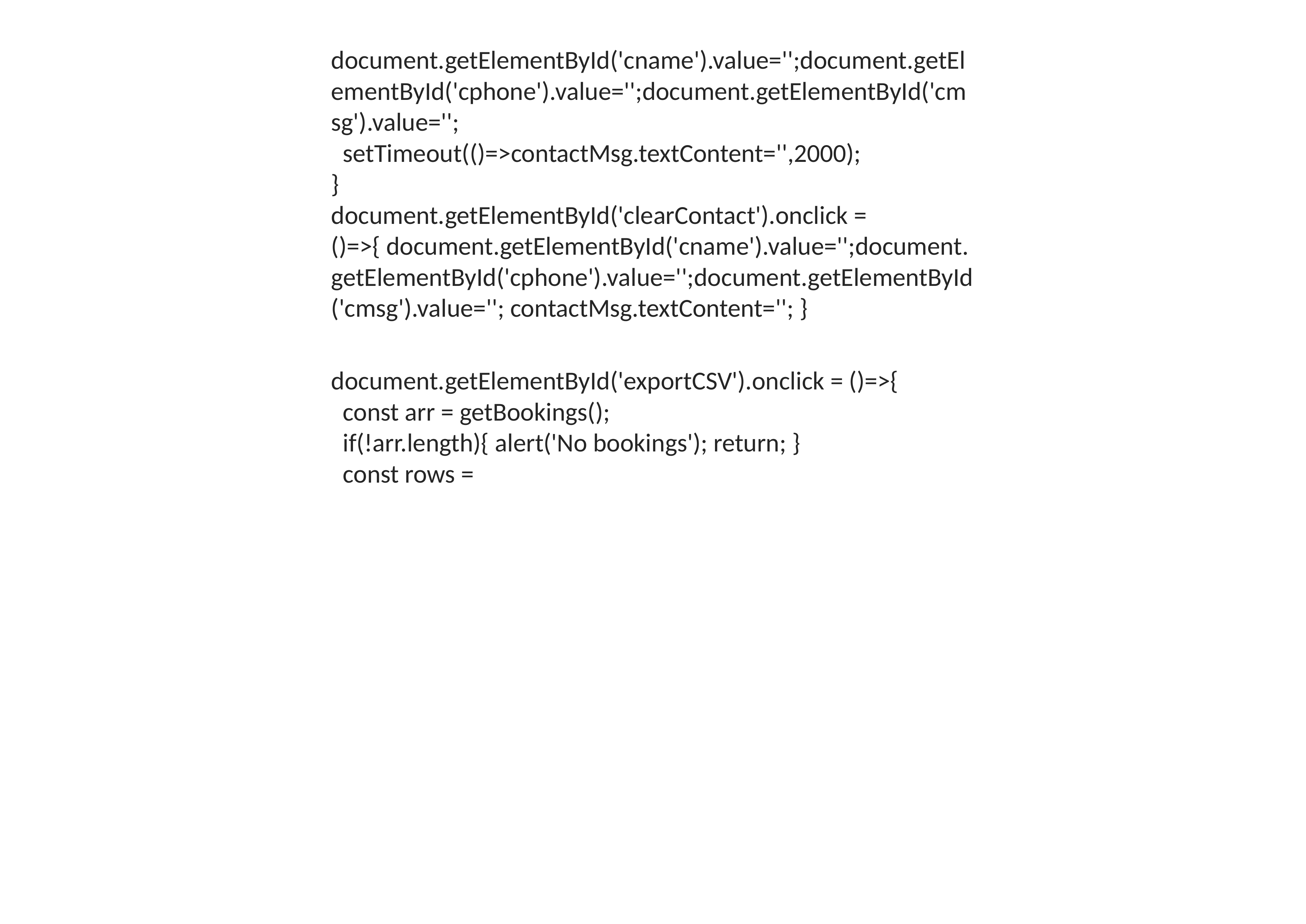

document.getElementById('cname').value='';document.getElementById('cphone').value='';document.getElementById('cmsg').value='';
  setTimeout(()=>contactMsg.textContent='',2000);
}
document.getElementById('clearContact').onclick = ()=>{ document.getElementById('cname').value='';document.getElementById('cphone').value='';document.getElementById('cmsg').value=''; contactMsg.textContent=''; }

document.getElementById('exportCSV').onclick = ()=>{
  const arr = getBookings();
  if(!arr.length){ alert('No bookings'); return; }
  const rows =